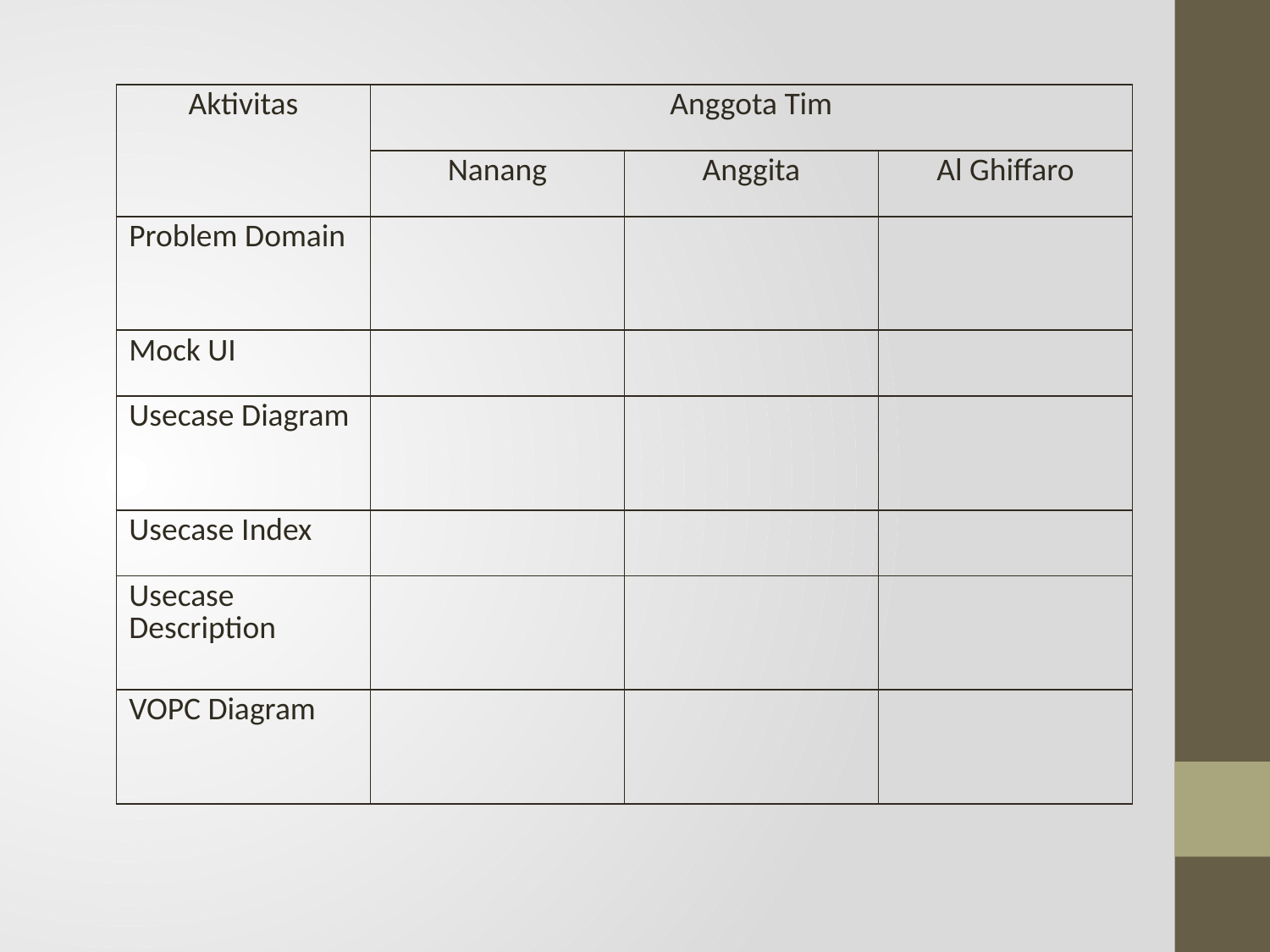

| Aktivitas | Anggota Tim |  |  |
| --- | --- | --- | --- |
|  | Nanang | Anggita | Al Ghiffaro |
| Problem Domain |  |  |  |
| Mock UI |  |  |  |
| Usecase Diagram |  |  |  |
| Usecase Index |  |  |  |
| Usecase Description |  |  |  |
| VOPC Diagram |  |  |  |